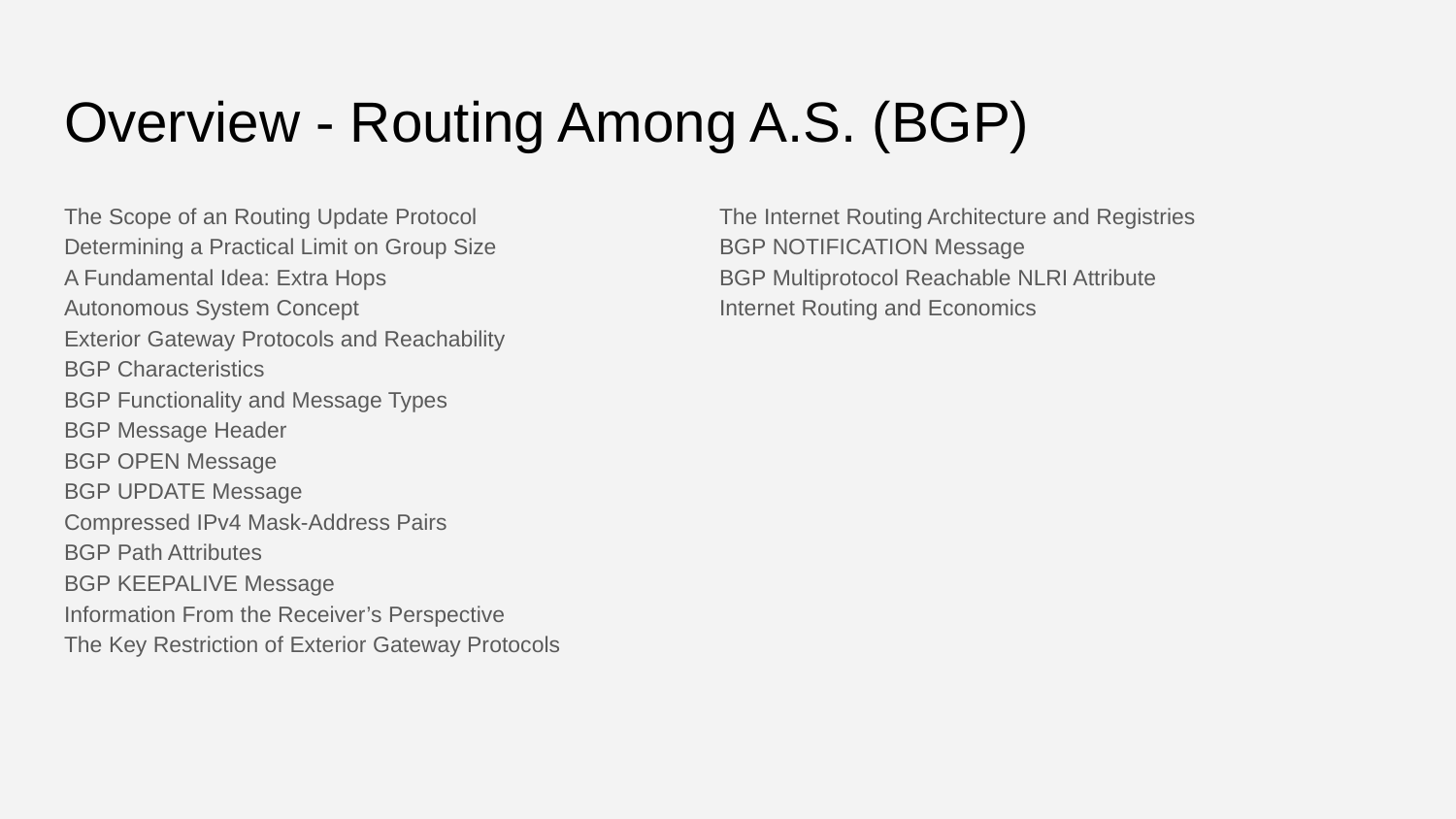

# Overview - Routing Among A.S. (BGP)
The Scope of an Routing Update Protocol
Determining a Practical Limit on Group Size
A Fundamental Idea: Extra Hops
Autonomous System Concept
Exterior Gateway Protocols and Reachability
BGP Characteristics
BGP Functionality and Message Types
BGP Message Header
BGP OPEN Message
BGP UPDATE Message
Compressed IPv4 Mask-Address Pairs
BGP Path Attributes
BGP KEEPALIVE Message
Information From the Receiver’s Perspective
The Key Restriction of Exterior Gateway Protocols
The Internet Routing Architecture and Registries
BGP NOTIFICATION Message
BGP Multiprotocol Reachable NLRI Attribute
Internet Routing and Economics